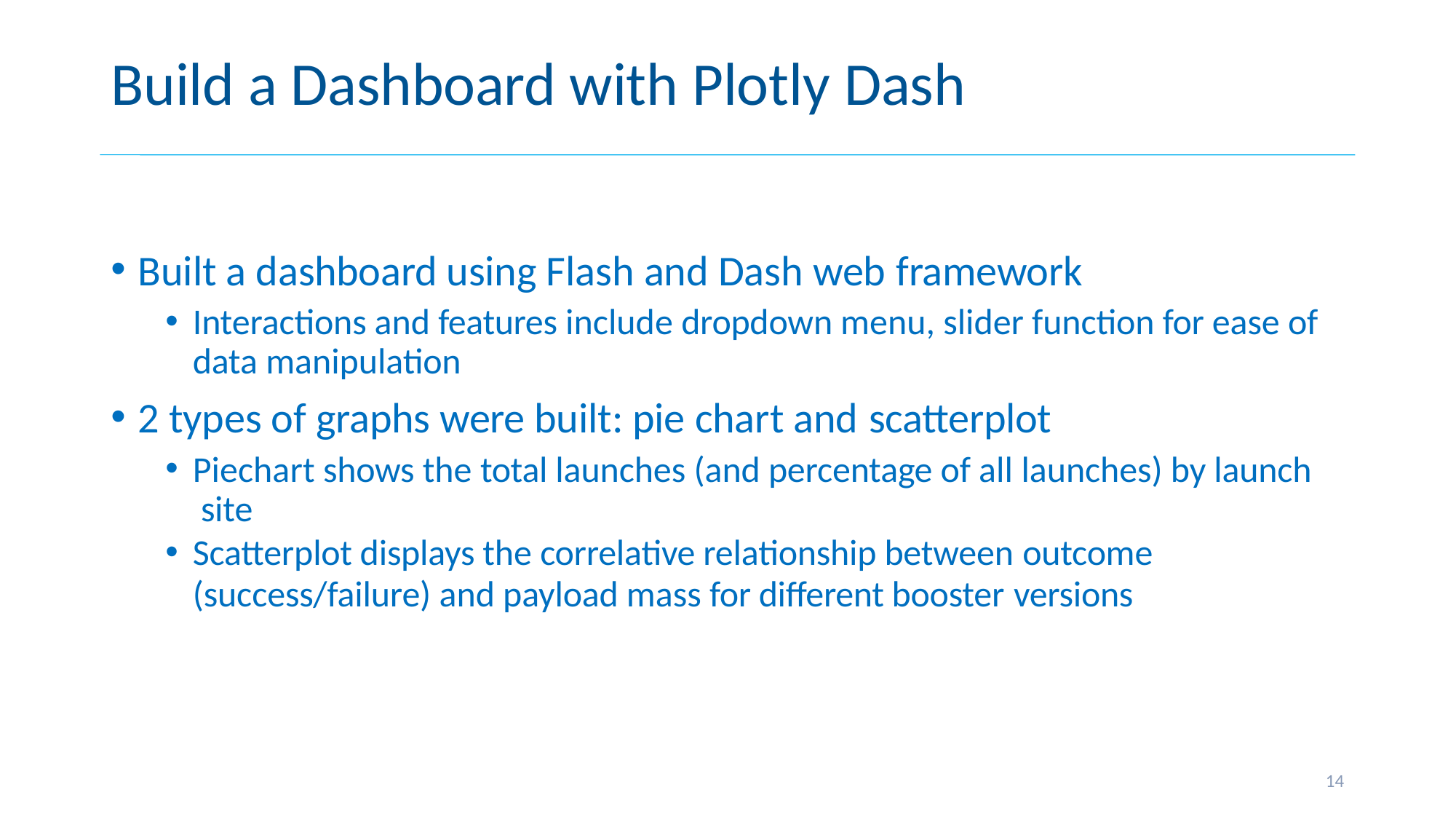

# Build a Dashboard with Plotly Dash

Built a dashboard using Flash and Dash web framework
Interactions and features include dropdown menu, slider function for ease of  data manipulation
2 types of graphs were built: pie chart and scatterplot
Piechart shows the total launches (and percentage of all launches) by launch  site
Scatterplot displays the correlative relationship between outcome
(success/failure) and payload mass for different booster versions
14